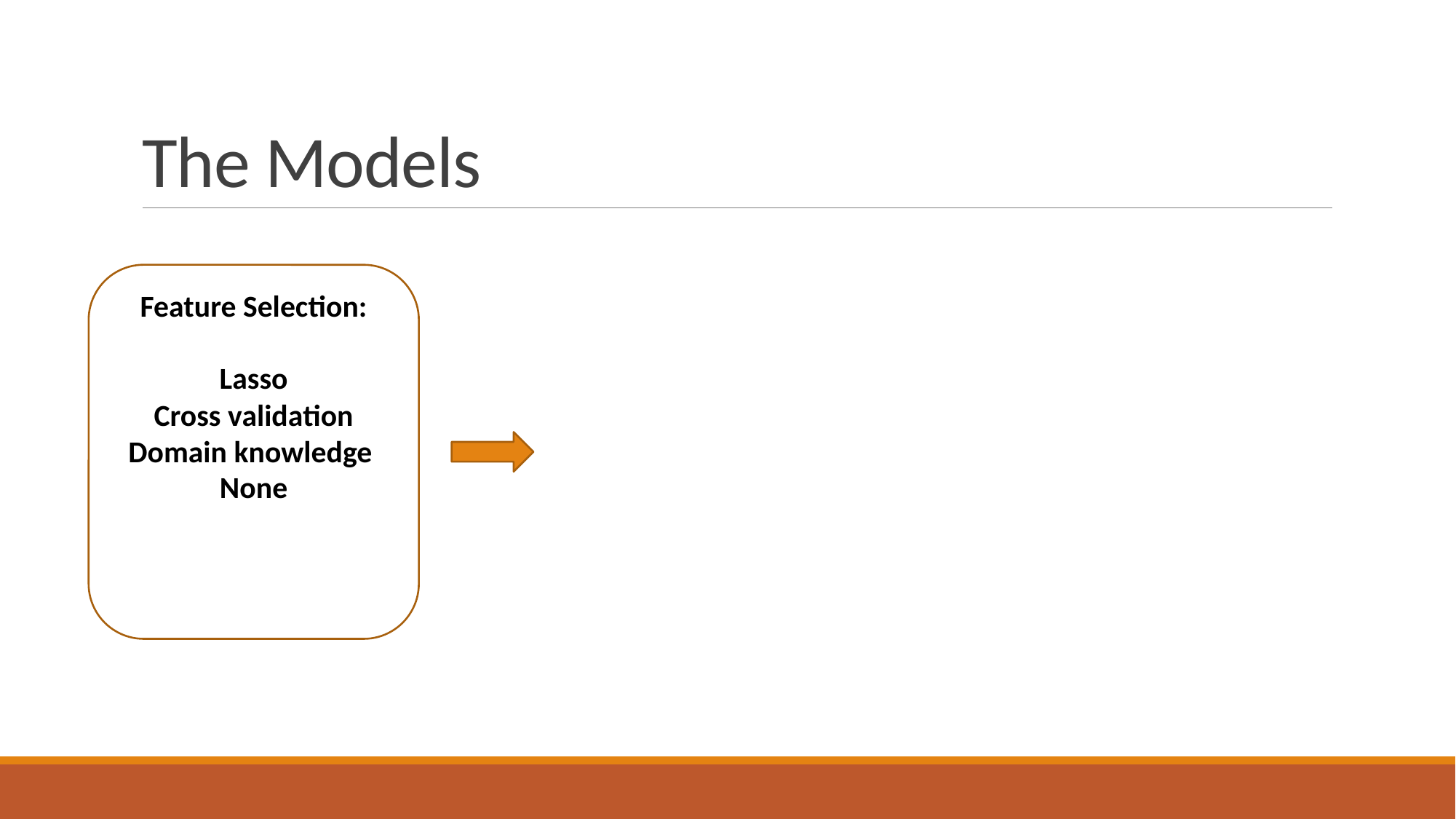

# The Models
Feature Selection:

Lasso
Cross validation
Domain knowledge
None